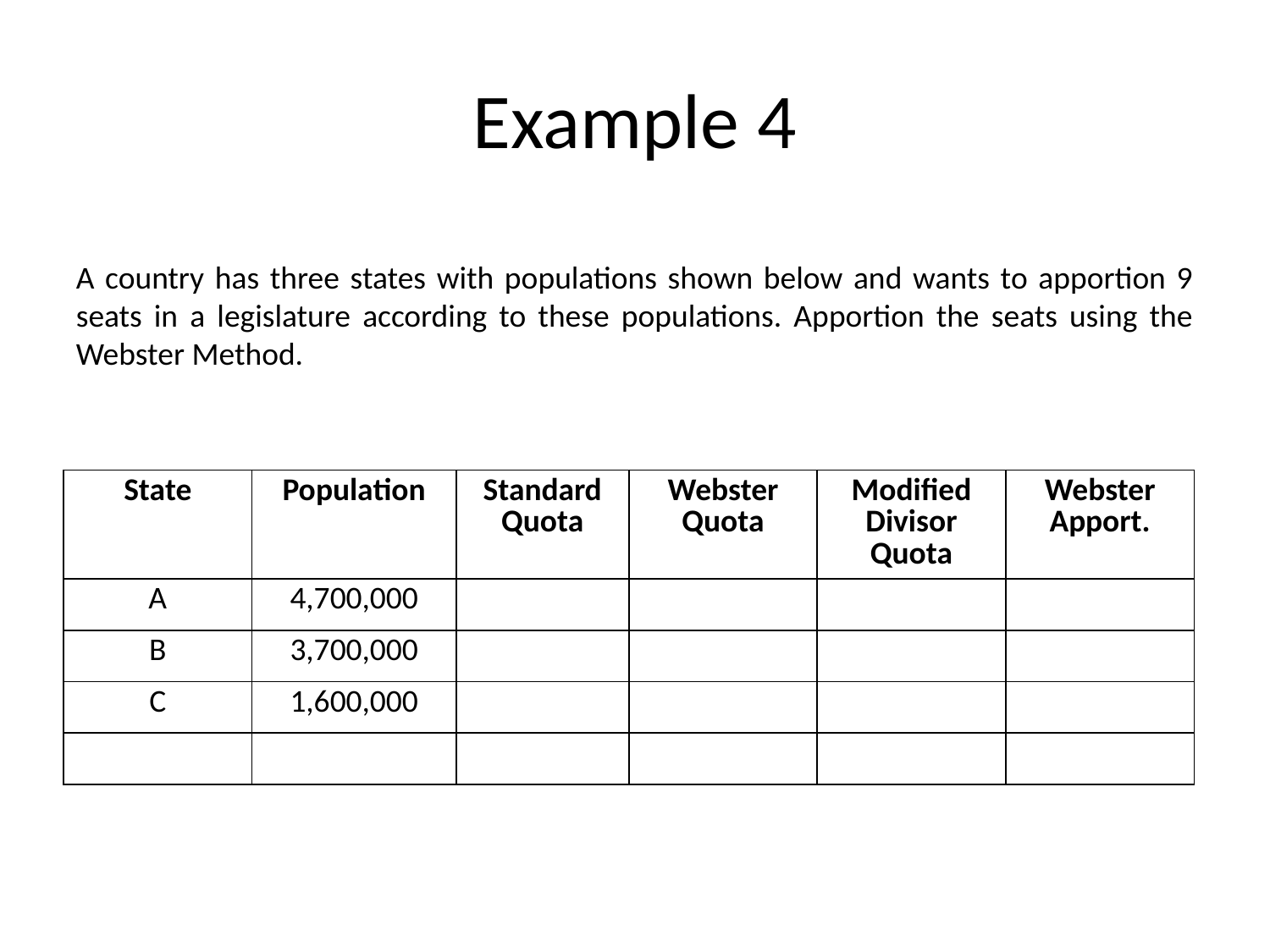

# Example 4
A country has three states with populations shown below and wants to apportion 9 seats in a legislature according to these populations. Apportion the seats using the Webster Method.
| State | Population | Standard Quota | Webster Quota | Modified Divisor Quota | Webster Apport. |
| --- | --- | --- | --- | --- | --- |
| A | 4,700,000 |  |  |  |  |
| B | 3,700,000 |  |  |  |  |
| C | 1,600,000 |  |  |  |  |
|  |  |  |  |  |  |